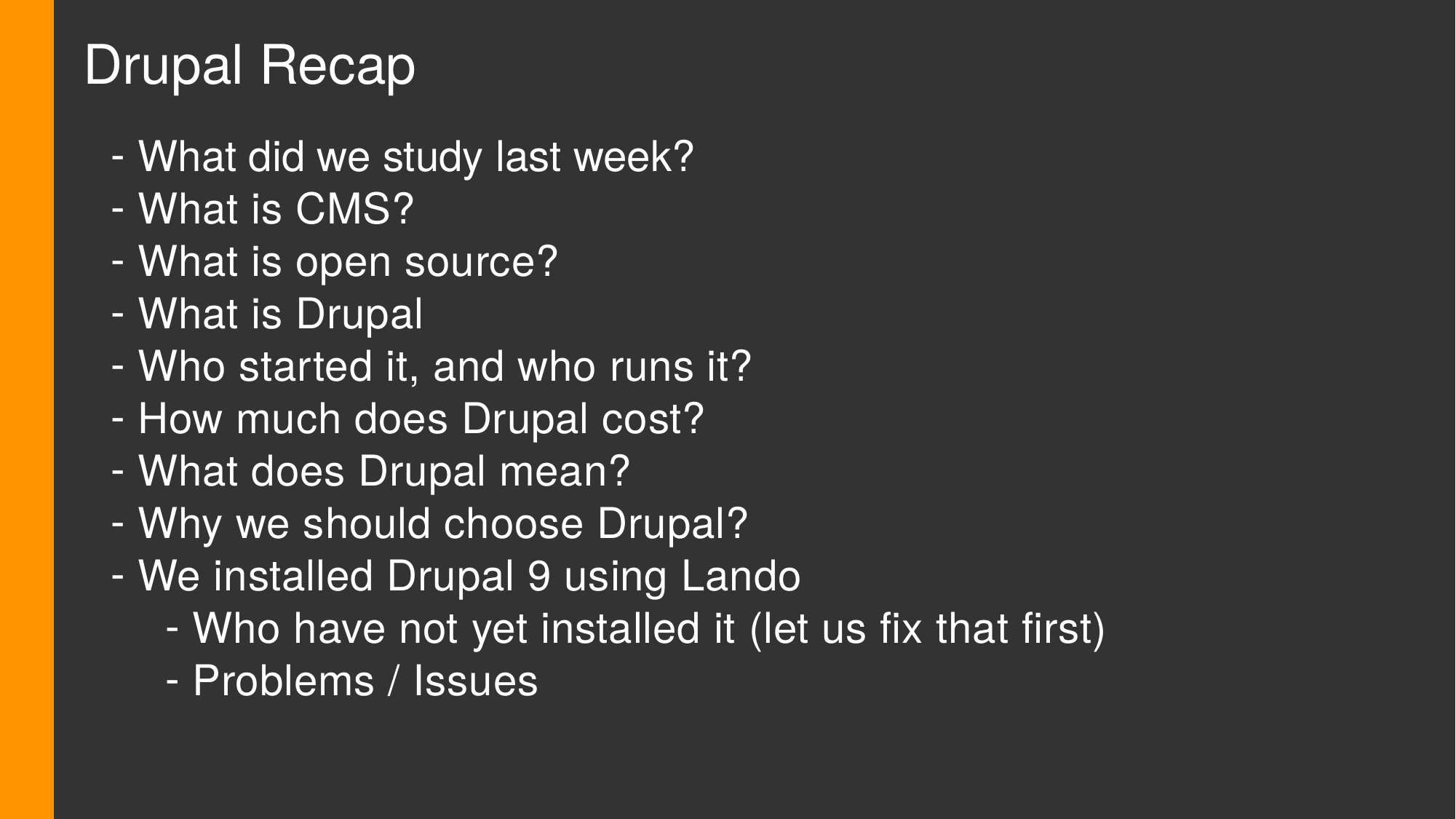

# Drupal Recap
What did we study last week?
What is CMS?
What is open source?
What is Drupal
Who started it, and who runs it?
How much does Drupal cost?
What does Drupal mean?
Why we should choose Drupal?
We installed Drupal 9 using Lando
Who have not yet installed it (let us fix that first)
Problems / Issues